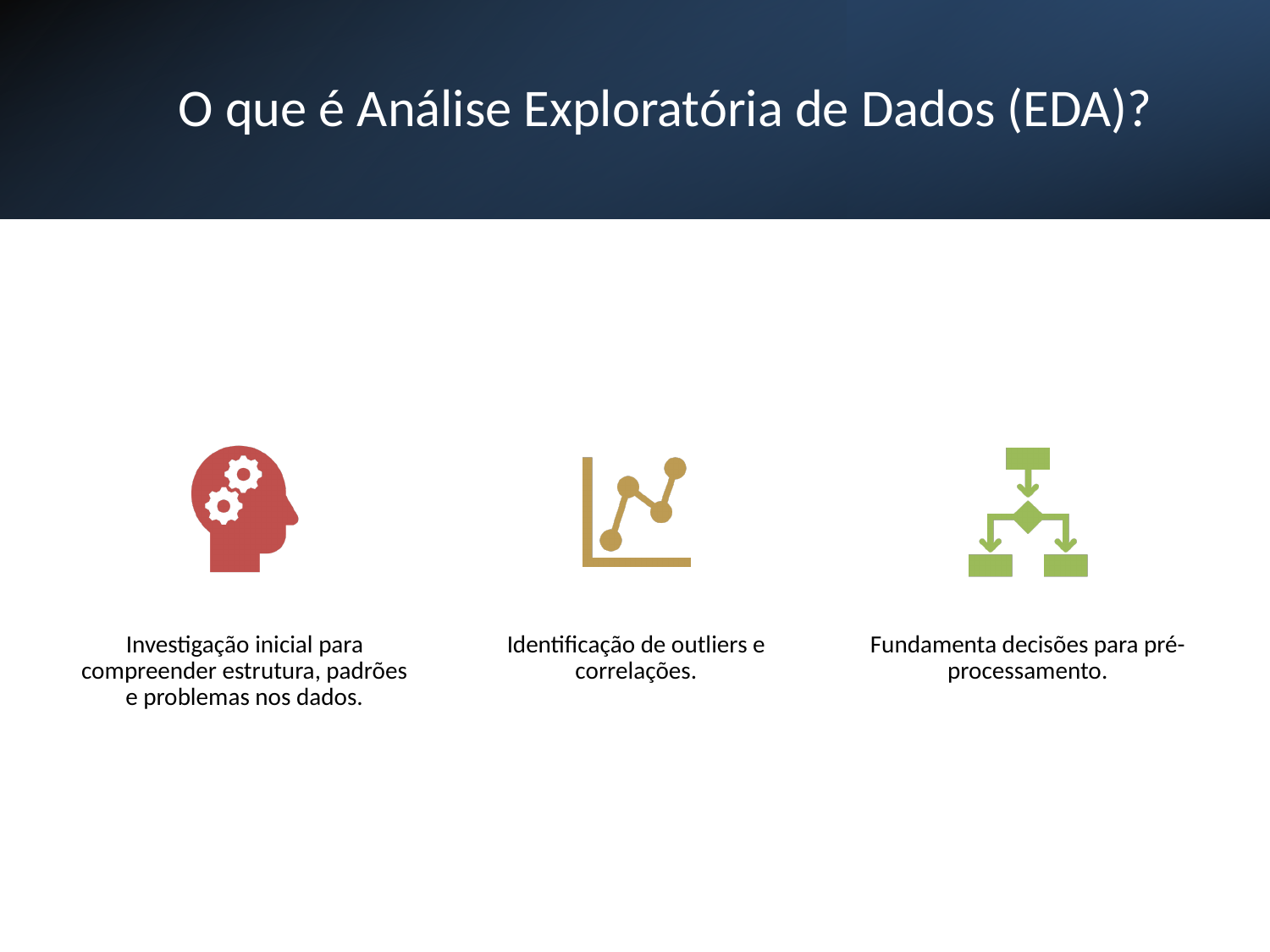

# O que é Análise Exploratória de Dados (EDA)?
Investigação inicial para compreender estrutura, padrões e problemas nos dados.
Identificação de outliers e correlações.
Fundamenta decisões para pré-processamento.